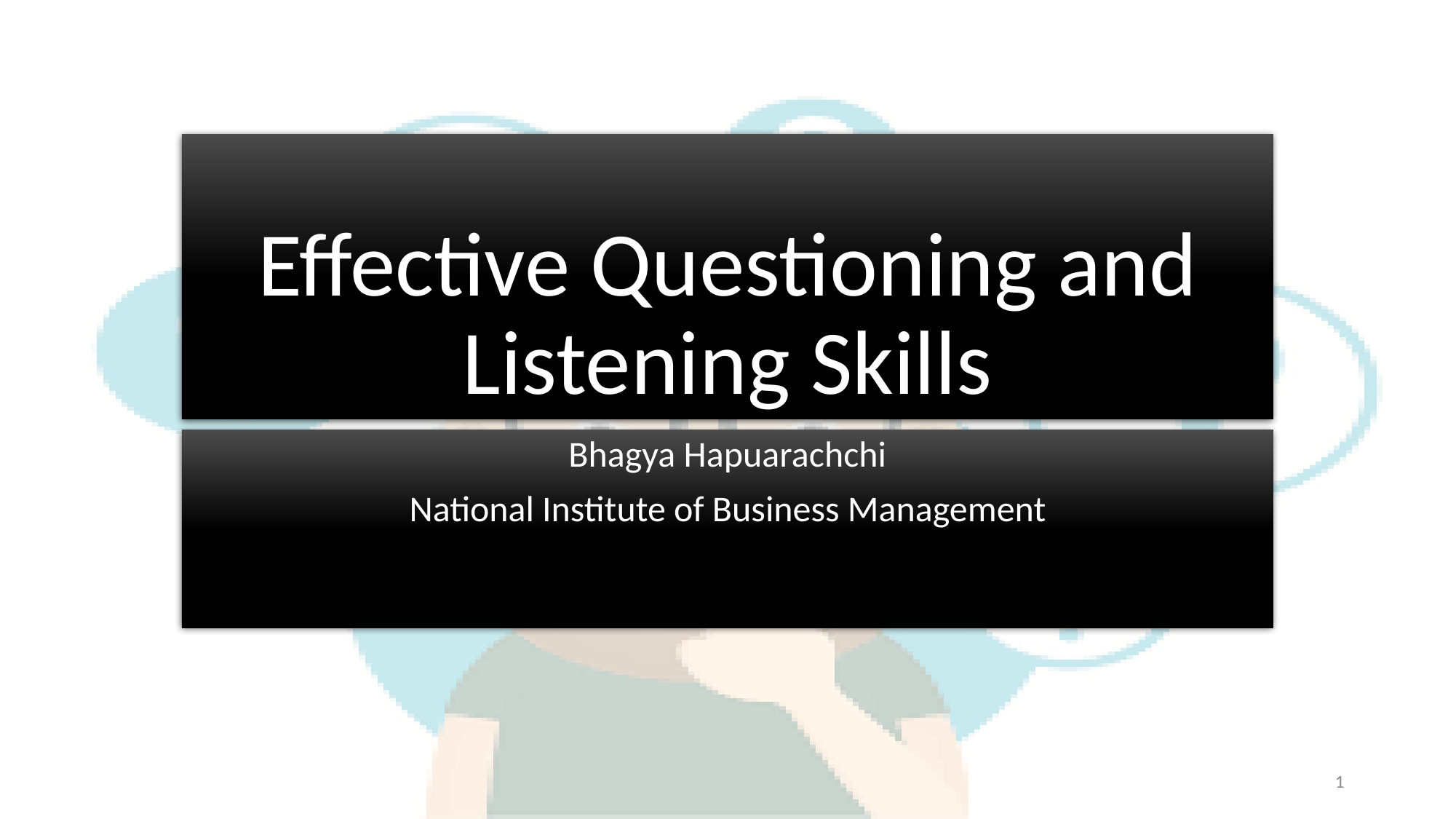

# Effective Questioning and Listening Skills
Bhagya Hapuarachchi
National Institute of Business Management
1